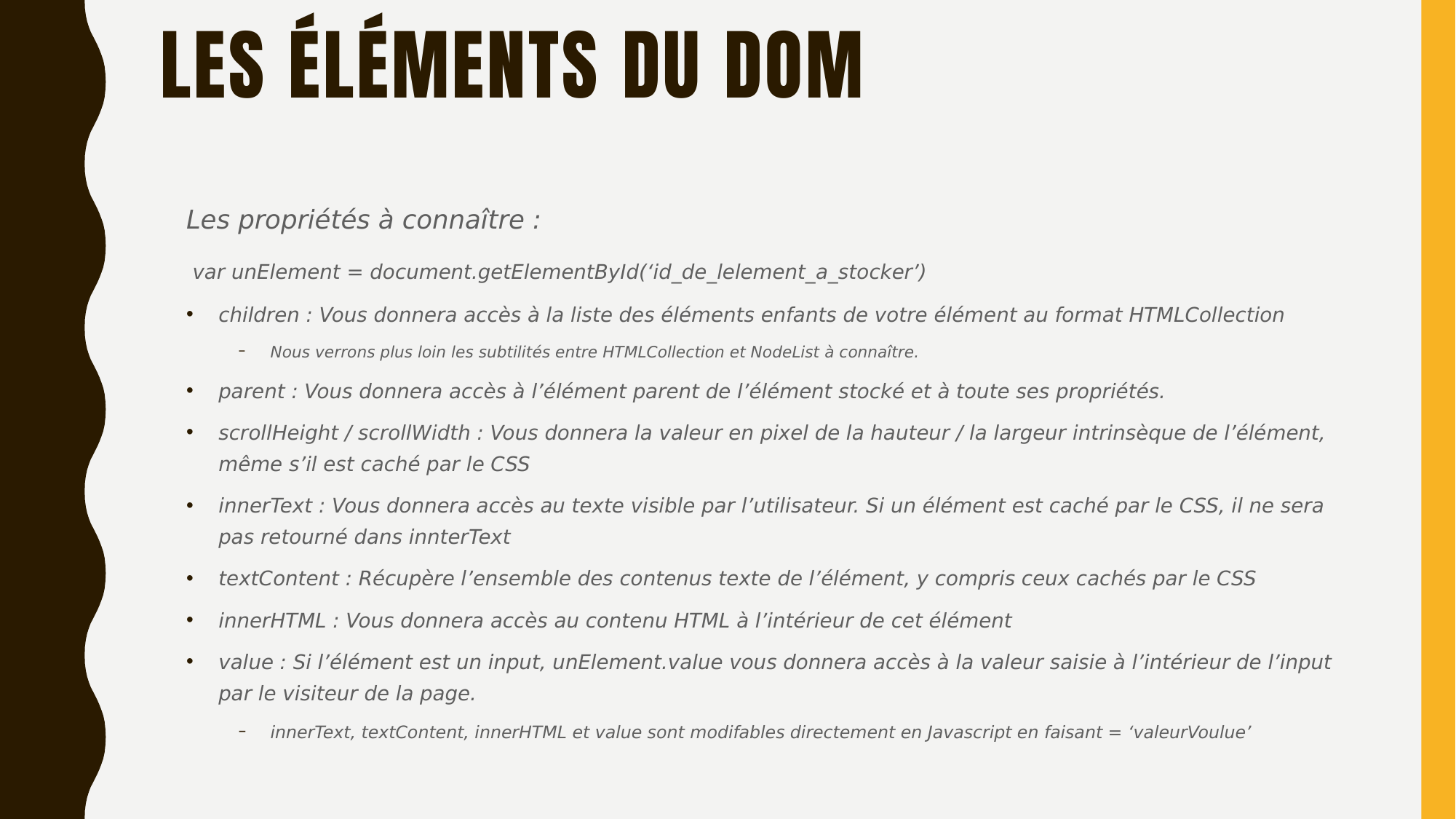

# Les éléments du Dom
Les propriétés à connaître :
	 var unElement = document.getElementById(‘id_de_lelement_a_stocker’)
children : Vous donnera accès à la liste des éléments enfants de votre élément au format HTMLCollection
Nous verrons plus loin les subtilités entre HTMLCollection et NodeList à connaître.
parent : Vous donnera accès à l’élément parent de l’élément stocké et à toute ses propriétés.
scrollHeight / scrollWidth : Vous donnera la valeur en pixel de la hauteur / la largeur intrinsèque de l’élément, même s’il est caché par le CSS
innerText : Vous donnera accès au texte visible par l’utilisateur. Si un élément est caché par le CSS, il ne sera pas retourné dans innterText
textContent : Récupère l’ensemble des contenus texte de l’élément, y compris ceux cachés par le CSS
innerHTML : Vous donnera accès au contenu HTML à l’intérieur de cet élément
value : Si l’élément est un input, unElement.value vous donnera accès à la valeur saisie à l’intérieur de l’input par le visiteur de la page.
innerText, textContent, innerHTML et value sont modifables directement en Javascript en faisant = ‘valeurVoulue’